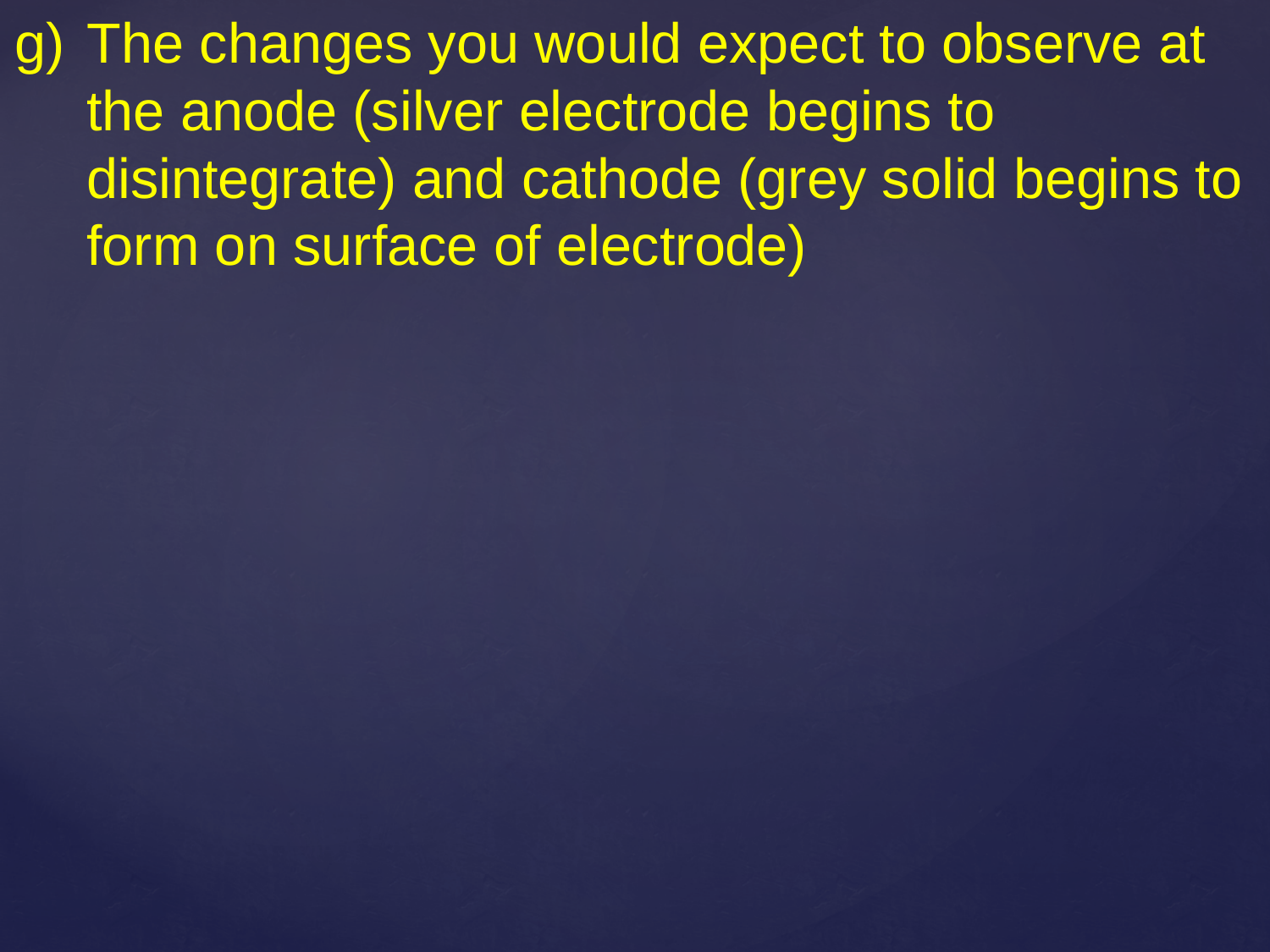

The changes you would expect to observe at the anode (silver electrode begins to disintegrate) and cathode (grey solid begins to form on surface of electrode)